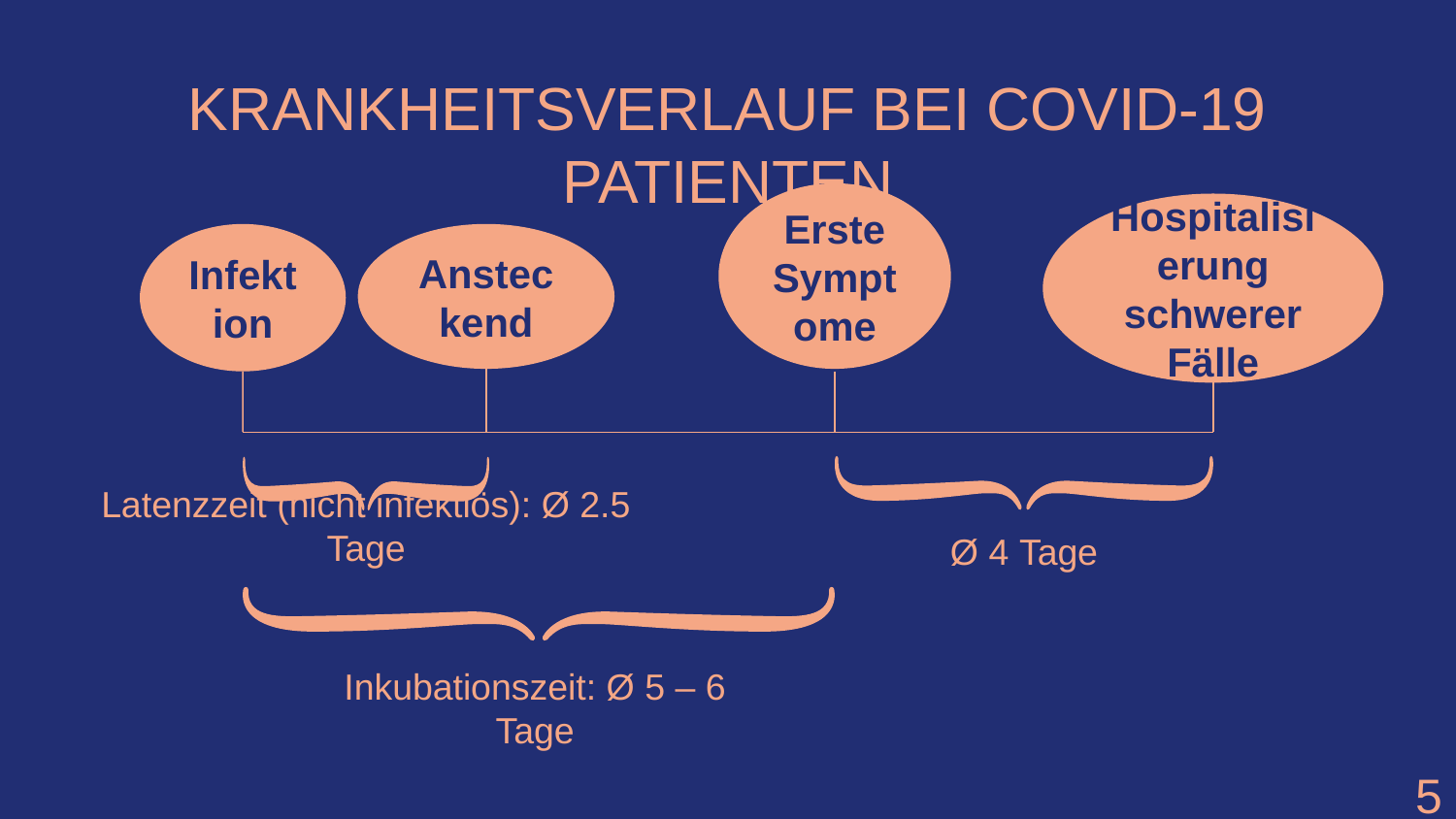

# KRANKHEITSVERLAUF BEI COVID-19 PATIENTEN
Erste Symptome
Hospitalisierung schwerer Fälle
Infektion
Ansteckend

Latenzzeit (nicht infektiös): Ø 2.5 Tage
Ø 4 Tage
04

Inkubationszeit: Ø 5 – 6 Tage
5